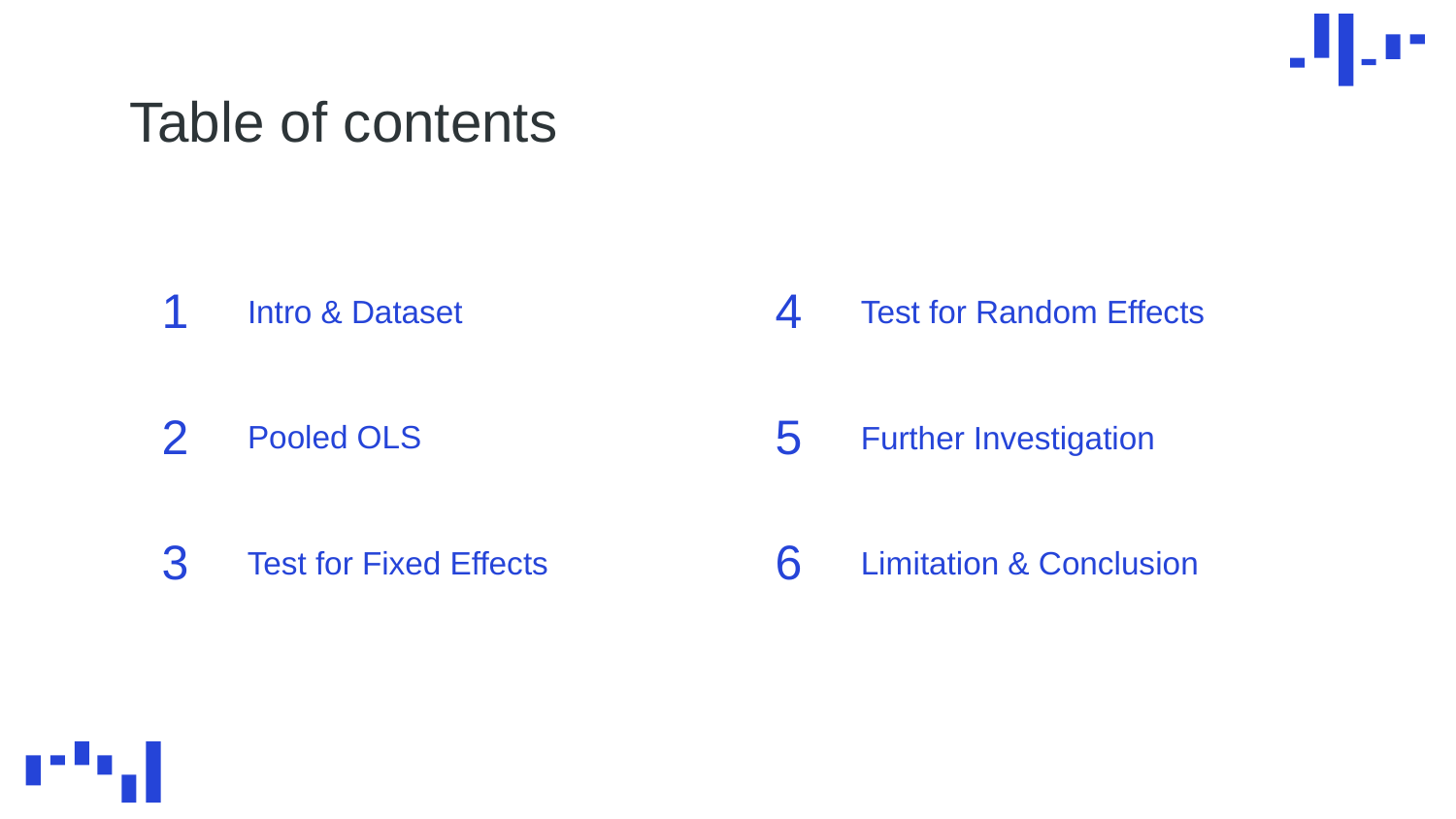

# Table of contents
1
4
Intro & Dataset
Test for Random Effects
2
5
Pooled OLS
Further Investigation
3
6
Test for Fixed Effects
Limitation & Conclusion